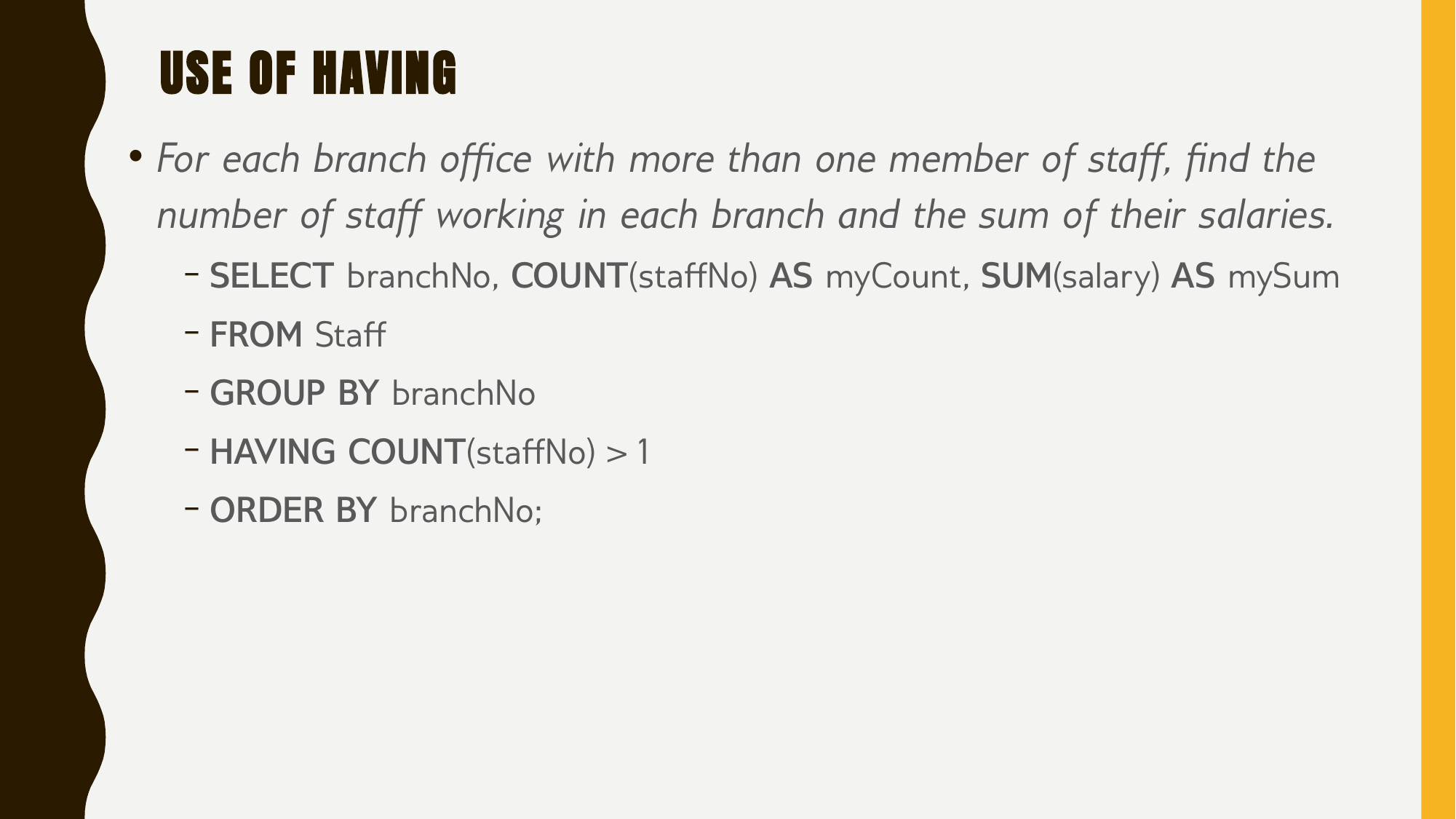

# Use of HAVING
For each branch office with more than one member of staff, find the number of staff working in each branch and the sum of their salaries.
SELECT branchNo, COUNT(staffNo) AS myCount, SUM(salary) AS mySum
FROM Staff
GROUP BY branchNo
HAVING COUNT(staffNo) > 1
ORDER BY branchNo;